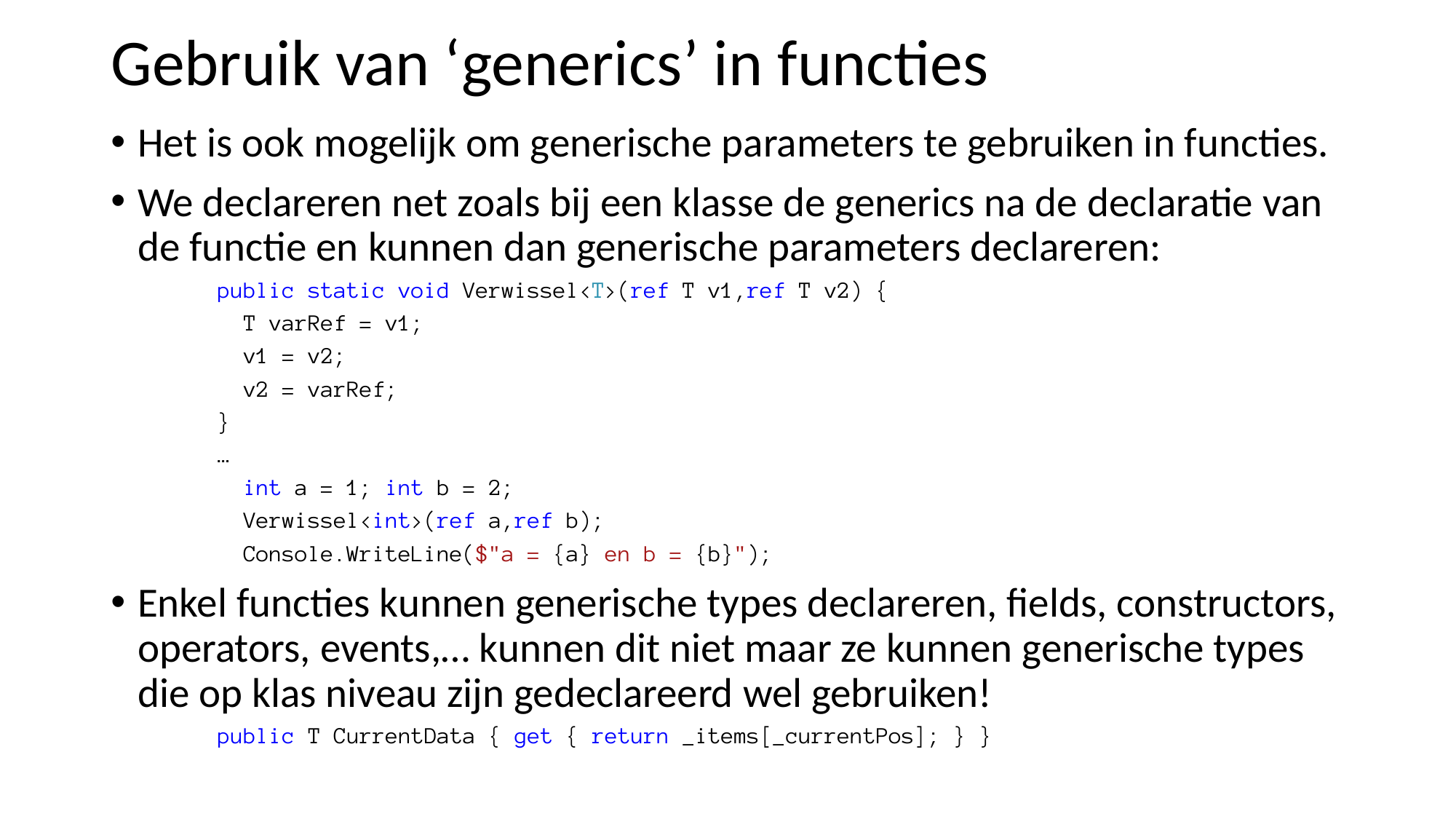

# Gebruik van ‘generics’ in functies
Het is ook mogelijk om generische parameters te gebruiken in functies.
We declareren net zoals bij een klasse de generics na de declaratie van de functie en kunnen dan generische parameters declareren:
public static void Verwissel<T>(ref T v1,ref T v2) {
  T varRef = v1;
  v1 = v2;
  v2 = varRef;
}
…
  int a = 1; int b = 2;
  Verwissel<int>(ref a,ref b);
  Console.WriteLine($"a = {a} en b = {b}");
Enkel functies kunnen generische types declareren, fields, constructors, operators, events,… kunnen dit niet maar ze kunnen generische types die op klas niveau zijn gedeclareerd wel gebruiken!
public T CurrentData { get { return _items[_currentPos]; } }